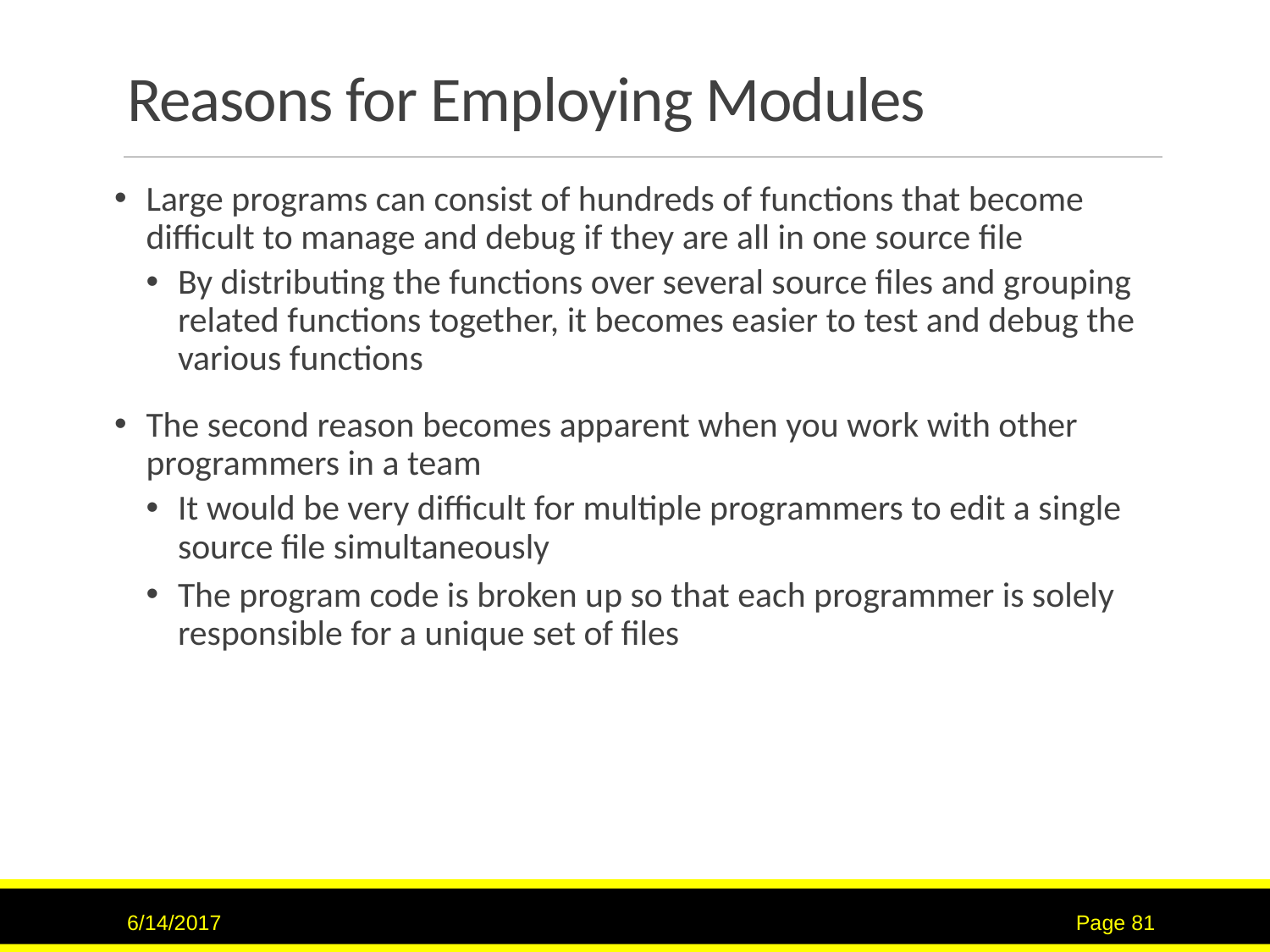

# Reasons for Employing Modules
Large programs can consist of hundreds of functions that become difficult to manage and debug if they are all in one source file
By distributing the functions over several source files and grouping related functions together, it becomes easier to test and debug the various functions
The second reason becomes apparent when you work with other programmers in a team
It would be very difficult for multiple programmers to edit a single source file simultaneously
The program code is broken up so that each programmer is solely responsible for a unique set of files
6/14/2017
Page 81